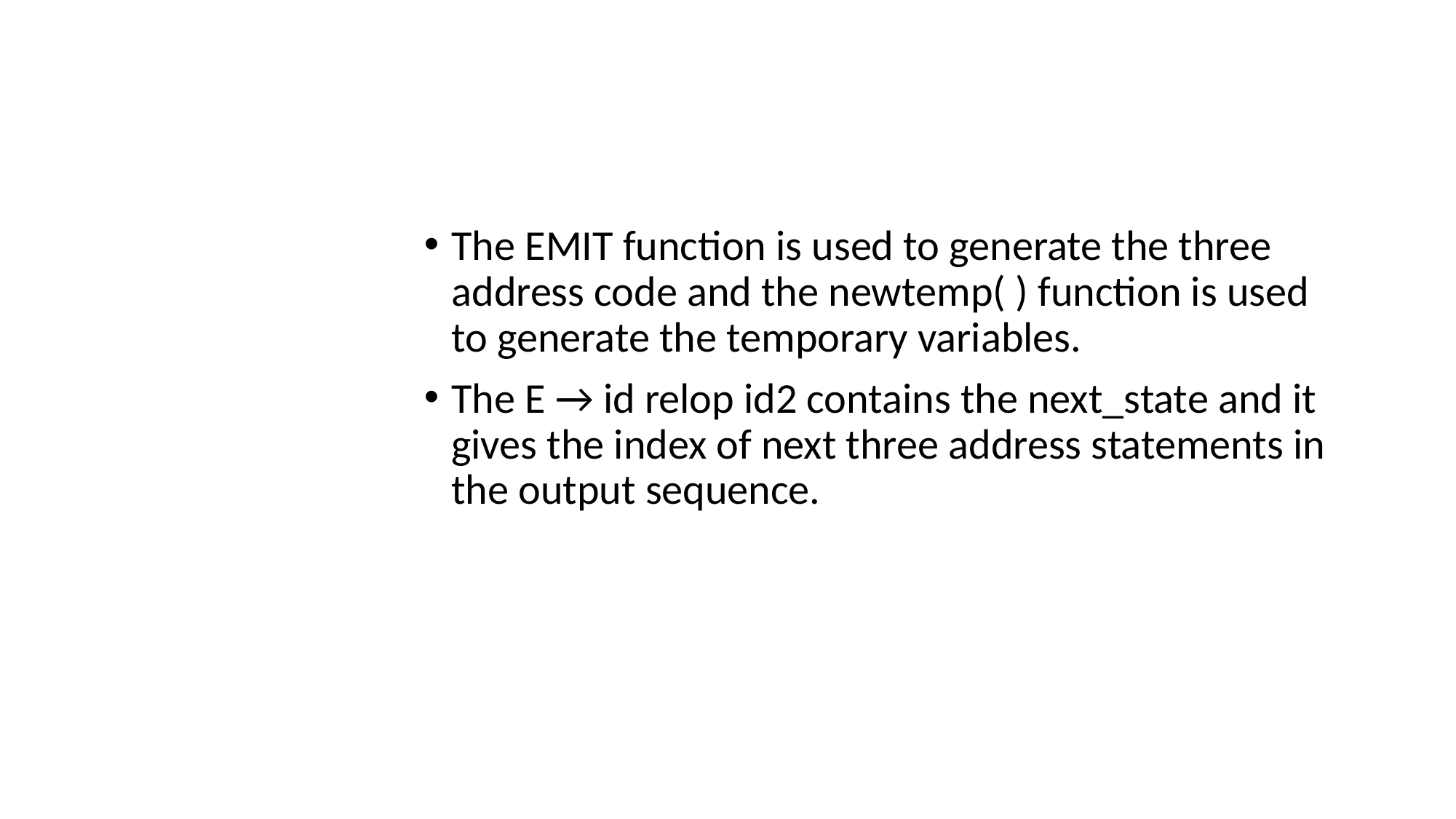

The EMIT function is used to generate the three address code and the newtemp( ) function is used to generate the temporary variables.
The E → id relop id2 contains the next_state and it gives the index of next three address statements in the output sequence.